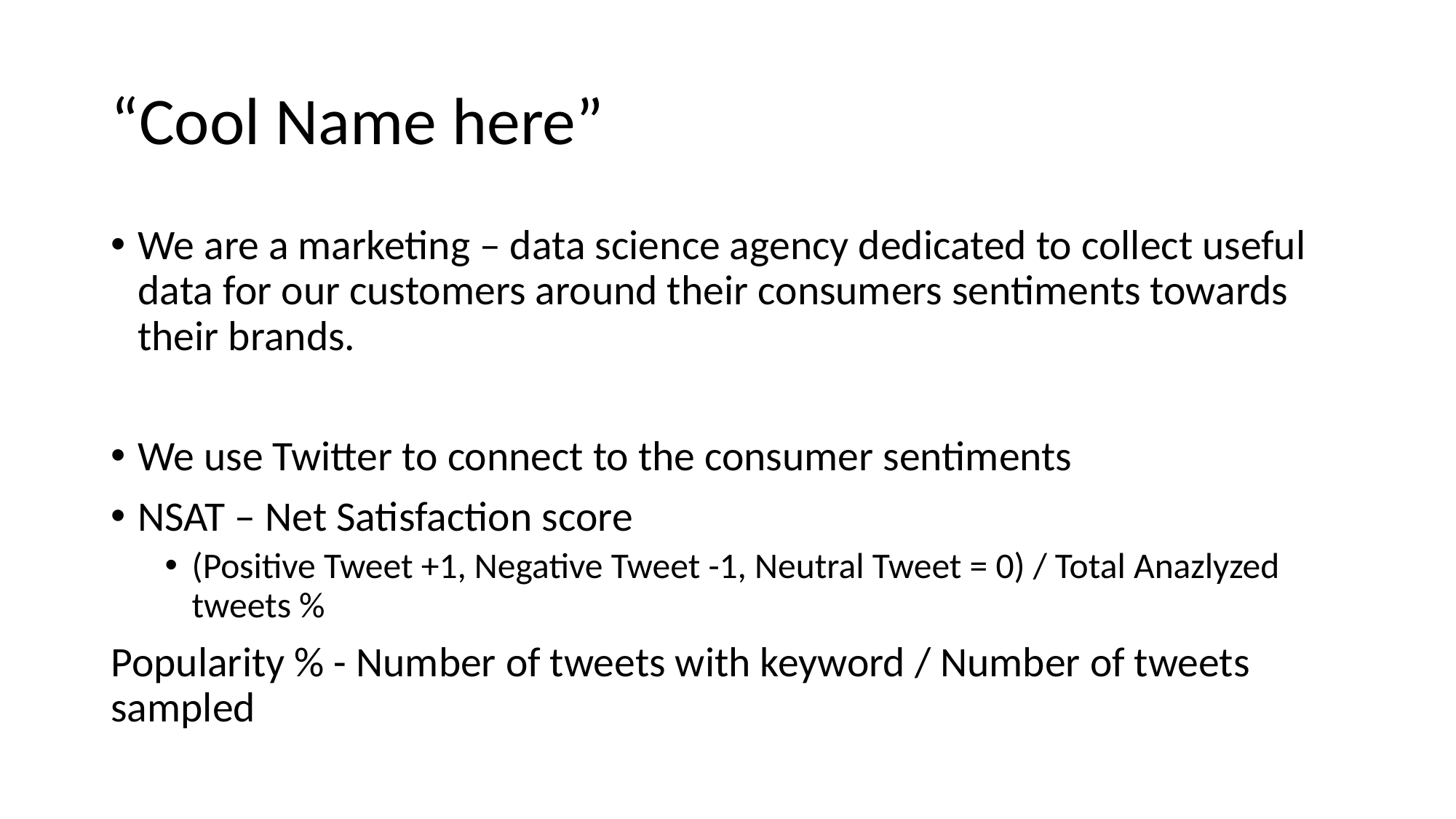

# “Cool Name here”
We are a marketing – data science agency dedicated to collect useful data for our customers around their consumers sentiments towards their brands.

We use Twitter to connect to the consumer sentiments
NSAT – Net Satisfaction score
(Positive Tweet +1, Negative Tweet -1, Neutral Tweet = 0) / Total Anazlyzed tweets %
Popularity % - Number of tweets with keyword / Number of tweets sampled